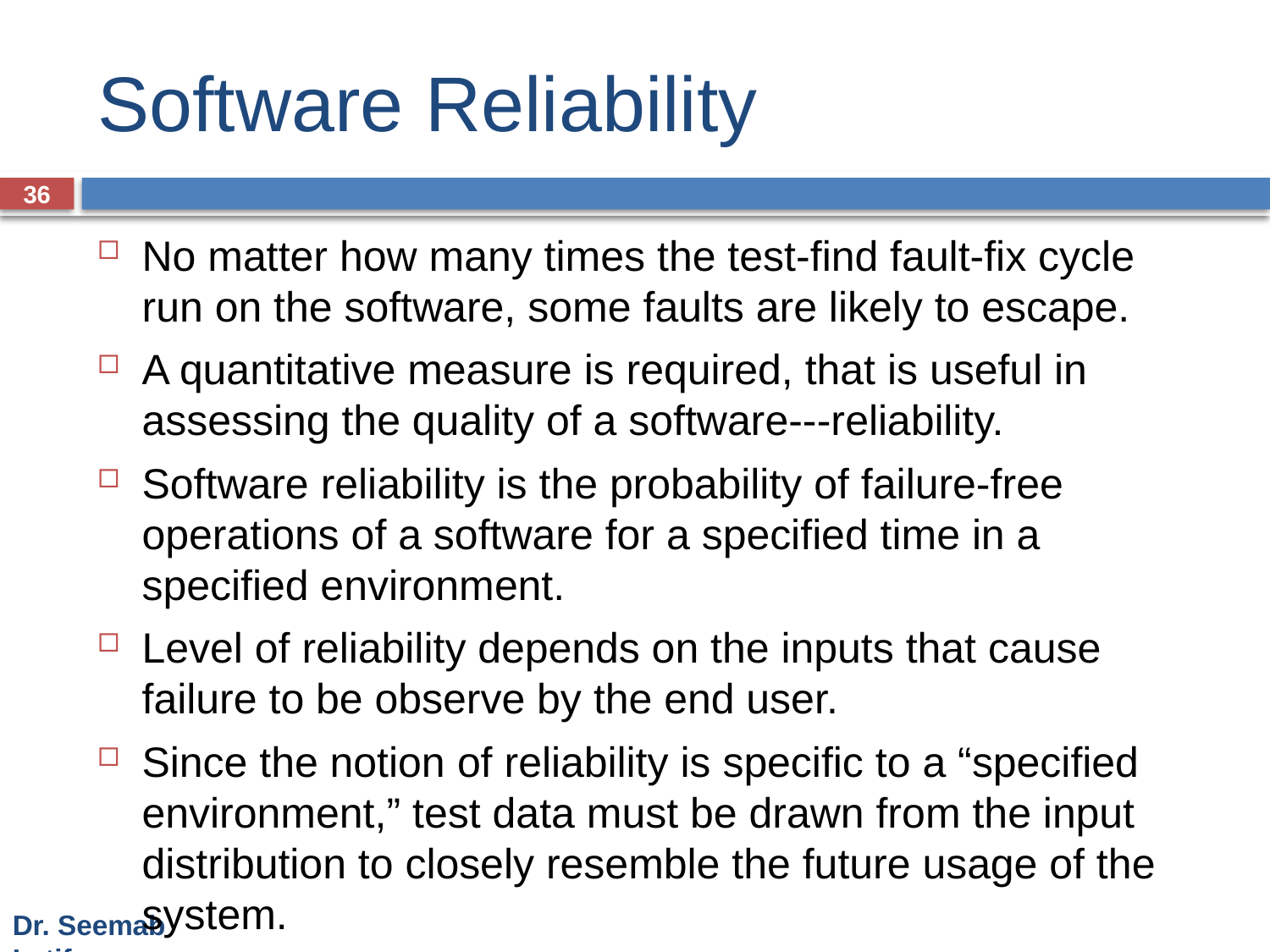

# Software Reliability
36
No matter how many times the test-find fault-fix cycle run on the software, some faults are likely to escape.
A quantitative measure is required, that is useful in assessing the quality of a software---reliability.
Software reliability is the probability of failure-free operations of a software for a specified time in a specified environment.
Level of reliability depends on the inputs that cause failure to be observe by the end user.
Since the notion of reliability is specific to a “specified environment,” test data must be drawn from the input distribution to closely resemble the future usage of the system.